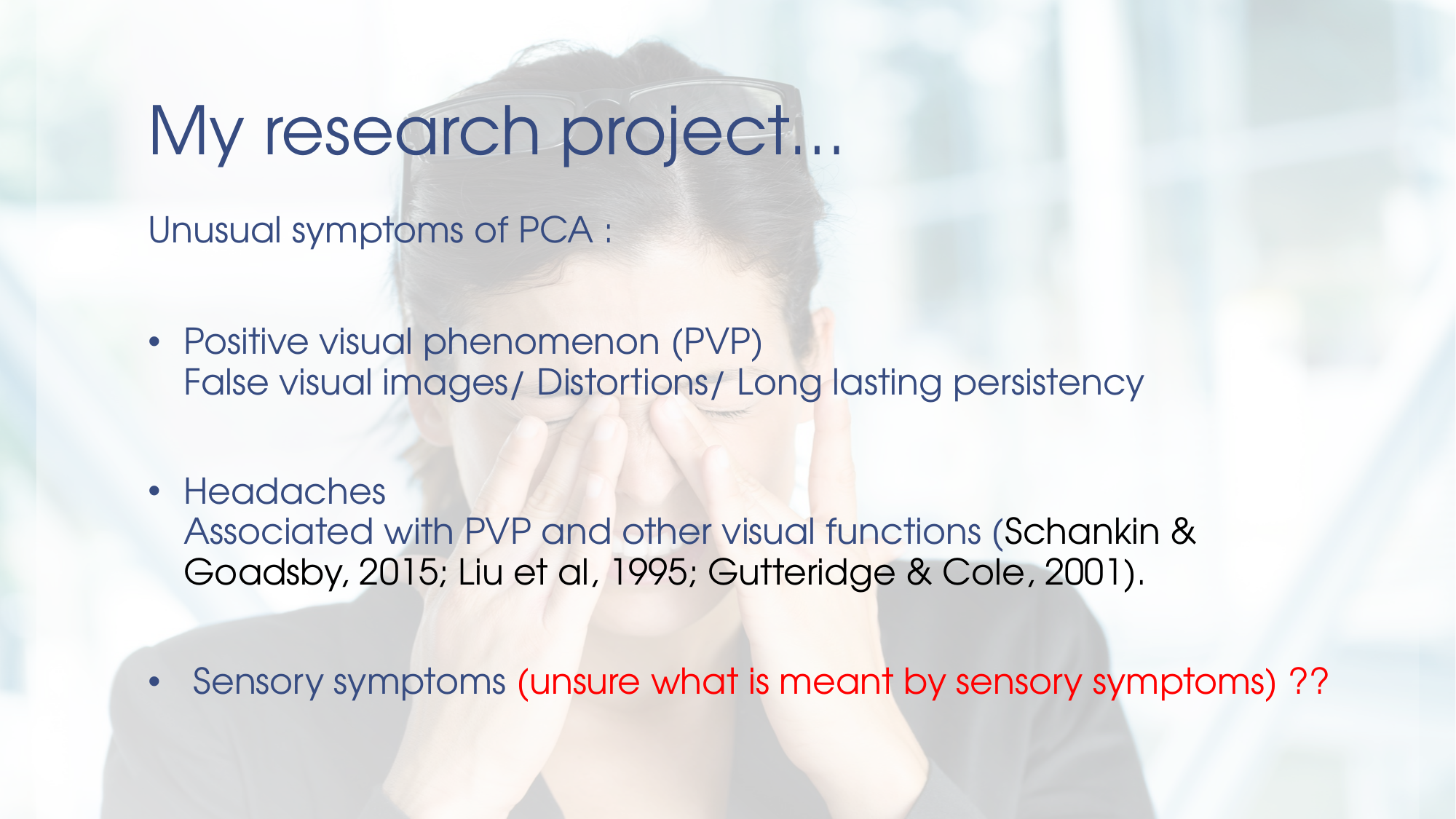

# My research project…
Unusual symptoms of PCA :
Positive visual phenomenon (PVP)
False visual images/ Distortions/ Long lasting persistency
Headaches
Associated with PVP and other visual functions (Schankin & Goadsby, 2015; Liu et al, 1995; Gutteridge & Cole, 2001).
 Sensory symptoms (unsure what is meant by sensory symptoms) ??